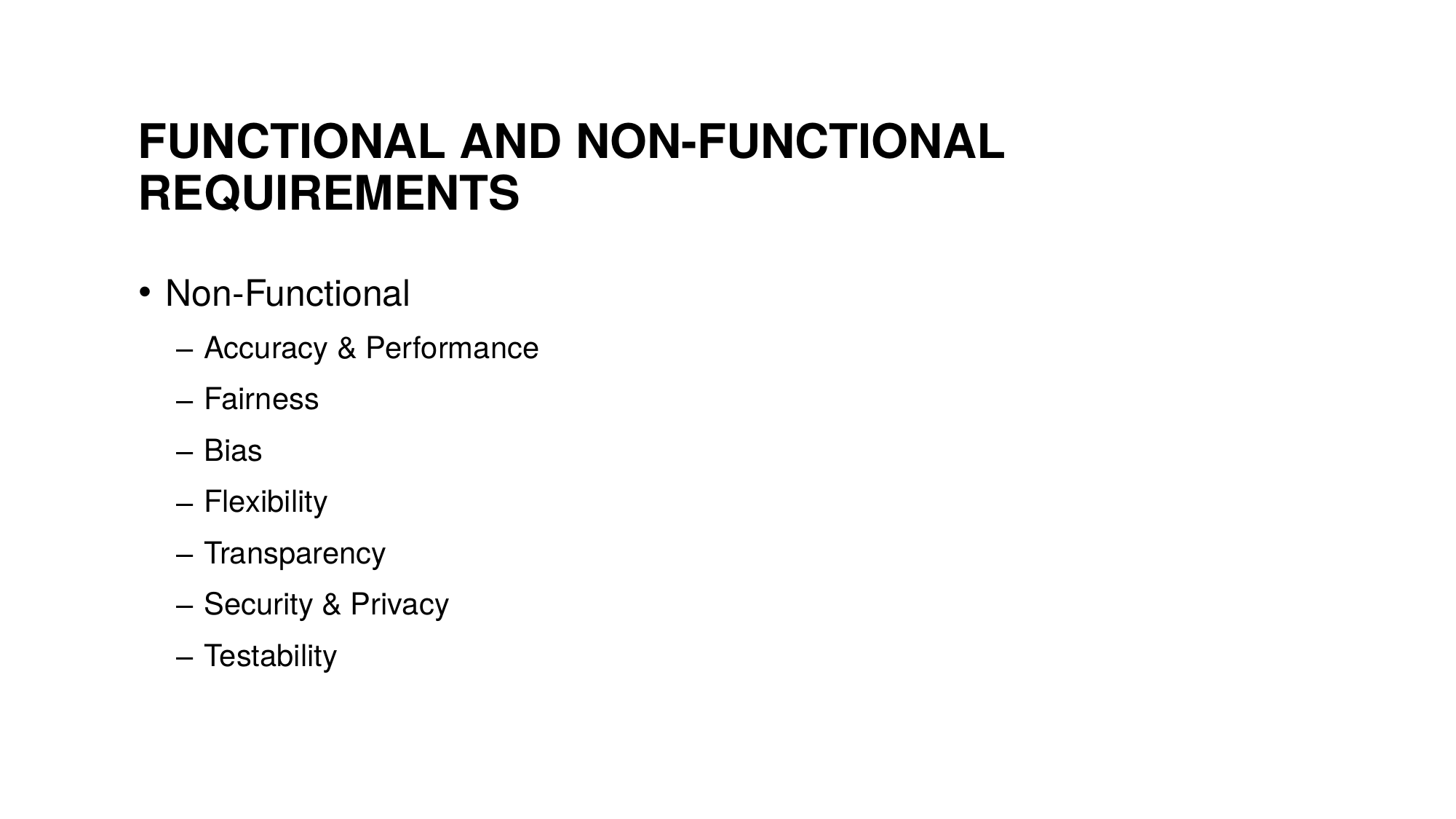

# FUNCTIONAL AND NON-FUNCTIONAL REQUIREMENTS
Non-Functional
Accuracy & Performance
Fairness
Bias
Flexibility
Transparency
Security & Privacy
Testability